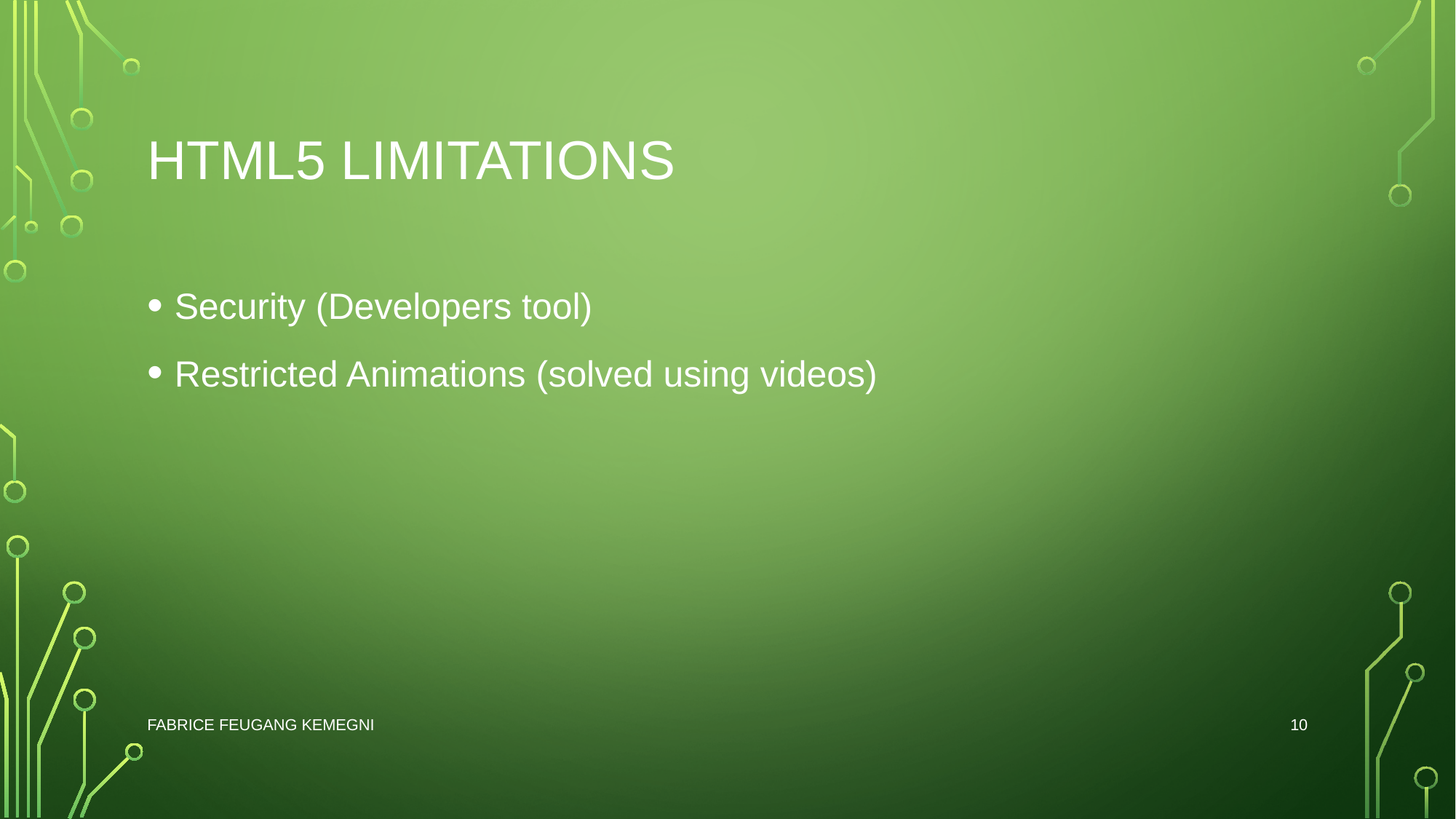

# HTML5 Limitations
Security (Developers tool)
Restricted Animations (solved using videos)
10
Fabrice Feugang Kemegni